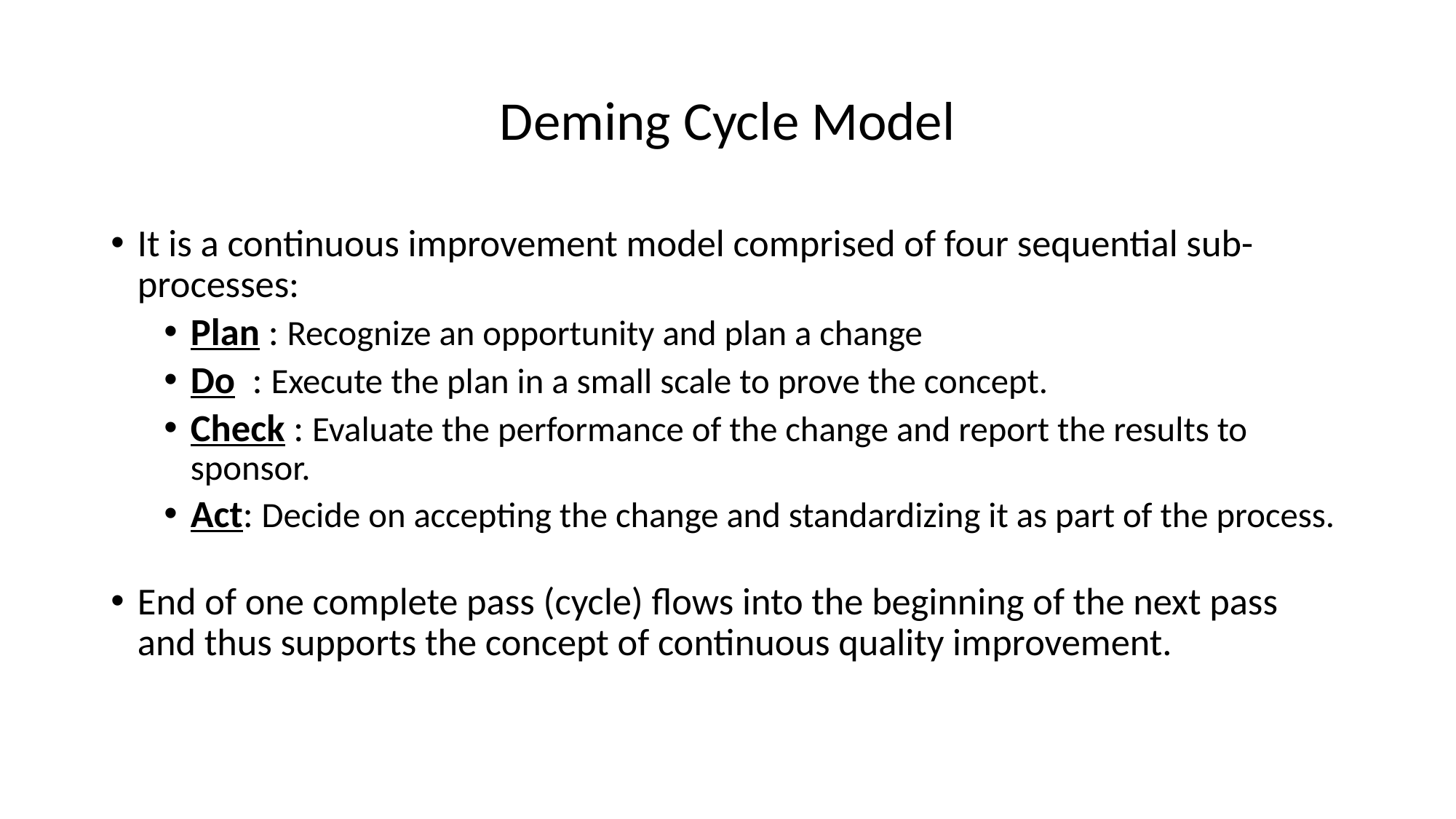

# Deming Cycle Model
It is a continuous improvement model comprised of four sequential sub-processes:
Plan : Recognize an opportunity and plan a change
Do  : Execute the plan in a small scale to prove the concept.
Check : Evaluate the performance of the change and report the results to sponsor.
Act: Decide on accepting the change and standardizing it as part of the process.
End of one complete pass (cycle) flows into the beginning of the next pass and thus supports the concept of continuous quality improvement.